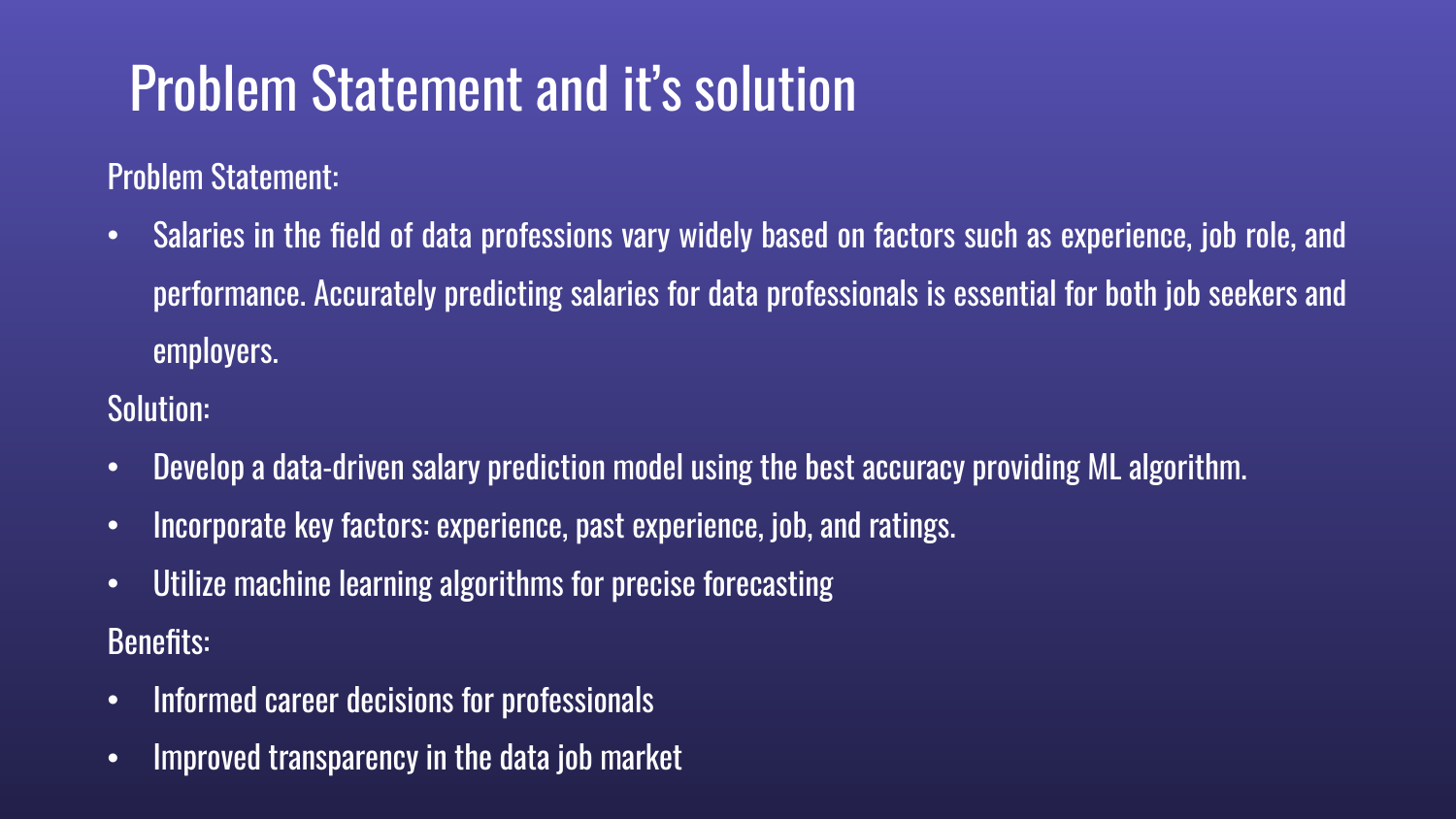

# Problem Statement and it’s solution
Problem Statement:
Salaries in the field of data professions vary widely based on factors such as experience, job role, and performance. Accurately predicting salaries for data professionals is essential for both job seekers and employers.
Solution:
Develop a data-driven salary prediction model using the best accuracy providing ML algorithm.
Incorporate key factors: experience, past experience, job, and ratings.
Utilize machine learning algorithms for precise forecasting
Benefits:
Informed career decisions for professionals
Improved transparency in the data job market